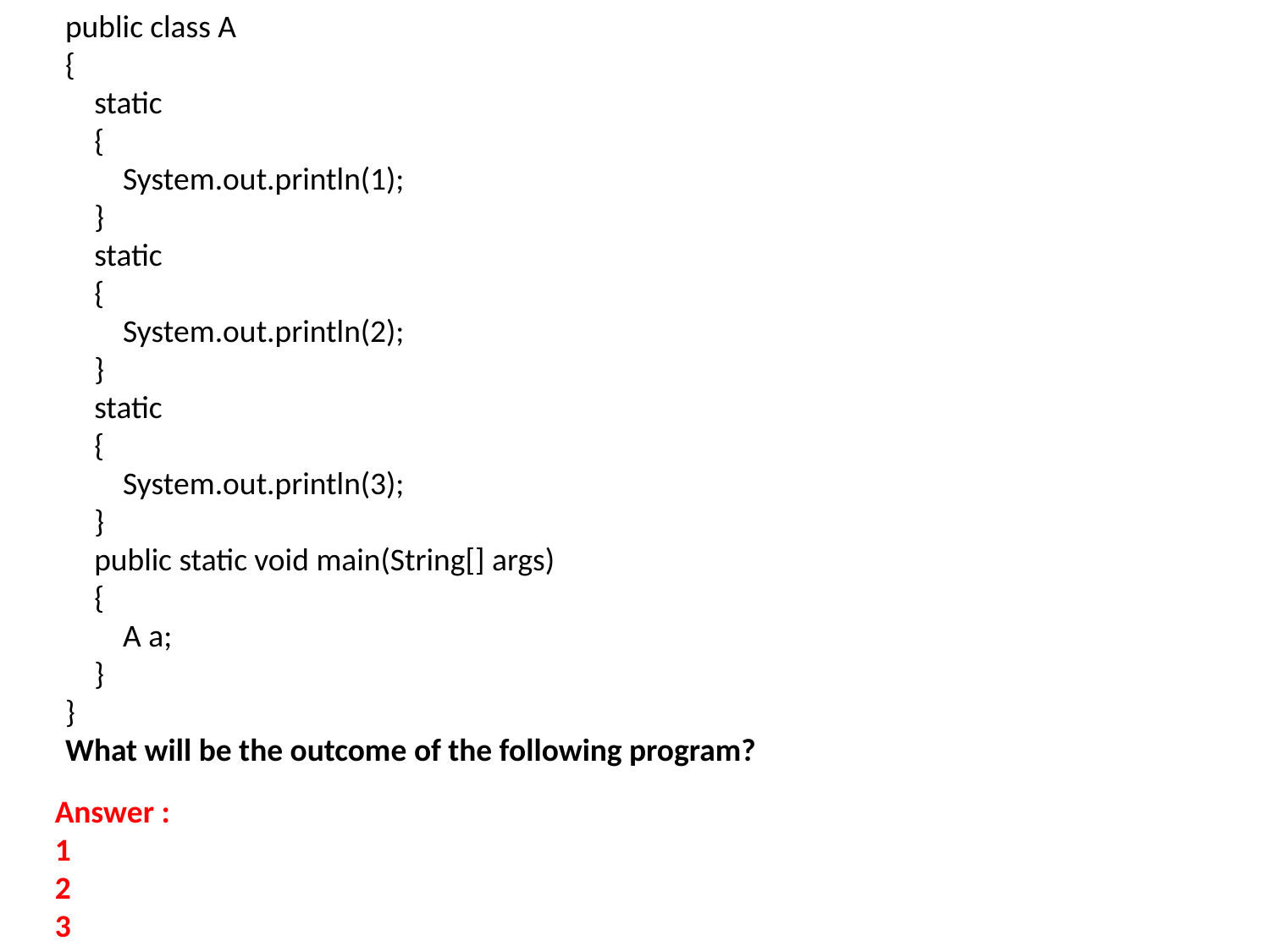

public class A
{
    static
    {
        System.out.println(1);
    }
    static
    {
        System.out.println(2);
    }
    static
    {
        System.out.println(3);
    }
    public static void main(String[] args)
    {
        A a;
    }
}
What will be the outcome of the following program?
Answer :
1
2
3